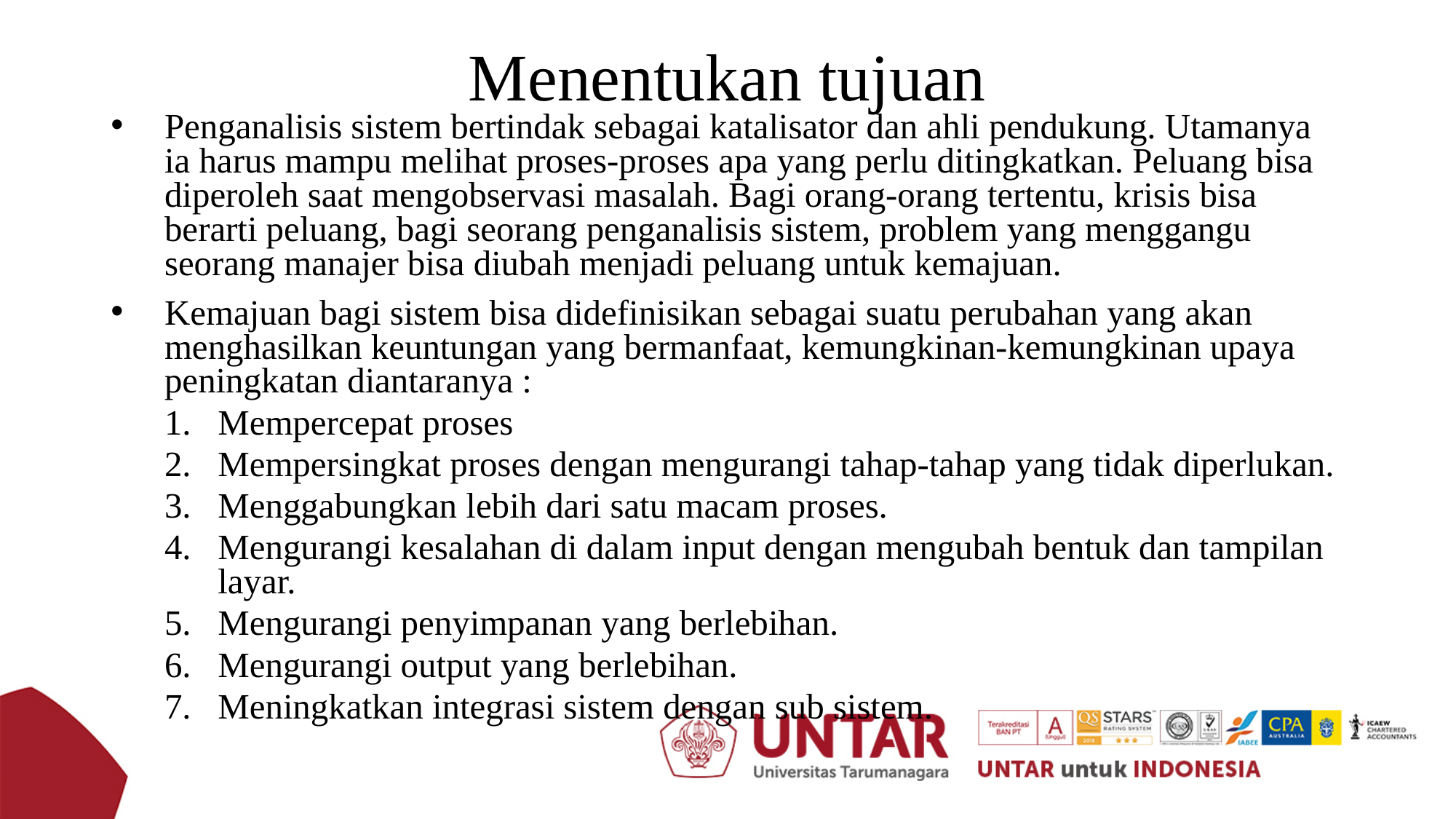

# Menentukan tujuan
Penganalisis sistem bertindak sebagai katalisator dan ahli pendukung. Utamanya ia harus mampu melihat proses-proses apa yang perlu ditingkatkan. Peluang bisa diperoleh saat mengobservasi masalah. Bagi orang-orang tertentu, krisis bisa berarti peluang, bagi seorang penganalisis sistem, problem yang menggangu seorang manajer bisa diubah menjadi peluang untuk kemajuan.
Kemajuan bagi sistem bisa didefinisikan sebagai suatu perubahan yang akan menghasilkan keuntungan yang bermanfaat, kemungkinan-kemungkinan upaya peningkatan diantaranya :
Mempercepat proses
Mempersingkat proses dengan mengurangi tahap-tahap yang tidak diperlukan.
Menggabungkan lebih dari satu macam proses.
Mengurangi kesalahan di dalam input dengan mengubah bentuk dan tampilan layar.
Mengurangi penyimpanan yang berlebihan.
Mengurangi output yang berlebihan.
Meningkatkan integrasi sistem dengan sub sistem.